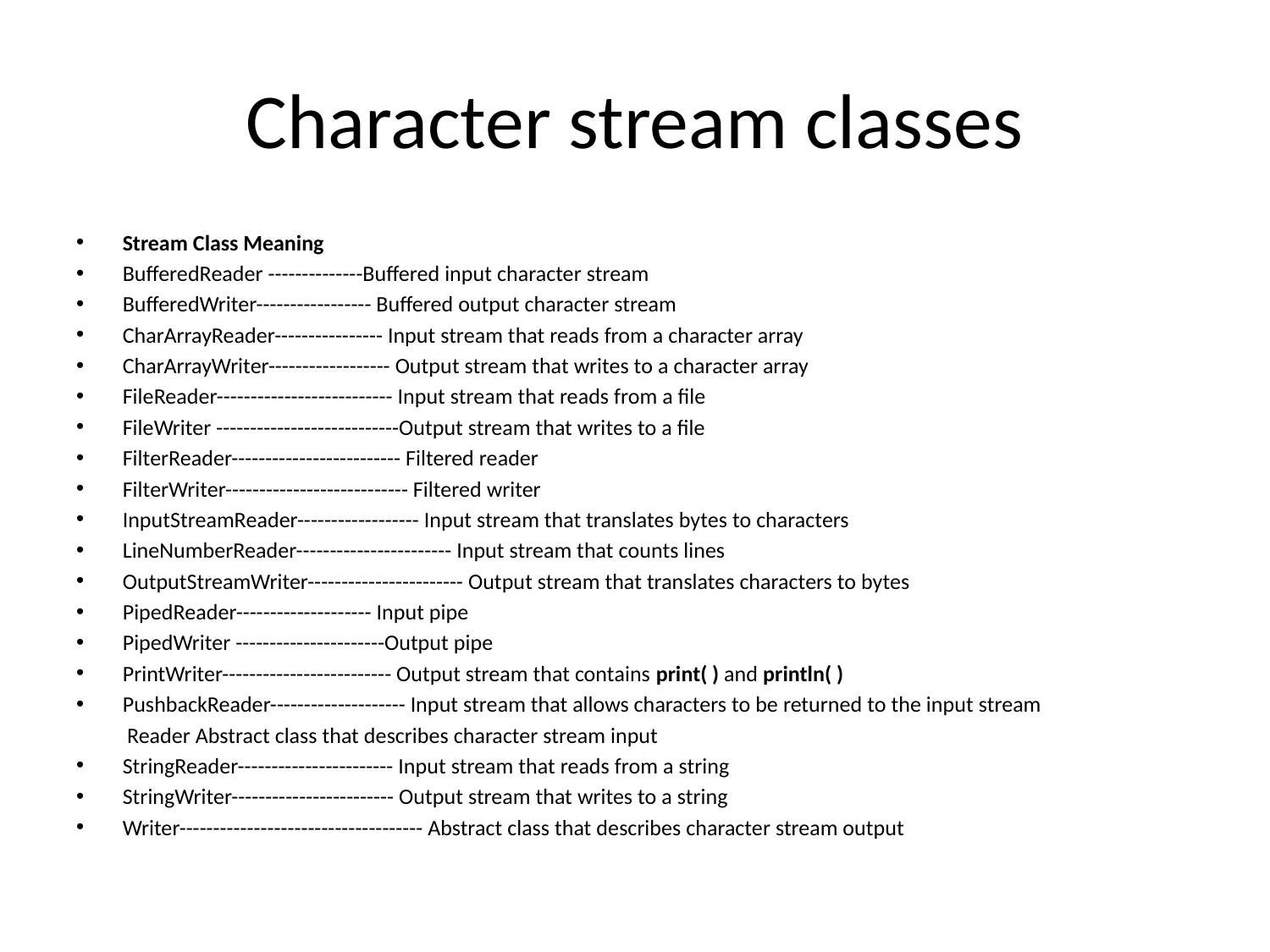

# Character stream classes
Stream Class Meaning
BufferedReader --------------Buffered input character stream
BufferedWriter----------------- Buffered output character stream
CharArrayReader---------------- Input stream that reads from a character array
CharArrayWriter------------------ Output stream that writes to a character array
FileReader-------------------------- Input stream that reads from a file
FileWriter ---------------------------Output stream that writes to a file
FilterReader------------------------- Filtered reader
FilterWriter--------------------------- Filtered writer
InputStreamReader------------------ Input stream that translates bytes to characters
LineNumberReader----------------------- Input stream that counts lines
OutputStreamWriter----------------------- Output stream that translates characters to bytes
PipedReader-------------------- Input pipe
PipedWriter ----------------------Output pipe
PrintWriter------------------------- Output stream that contains print( ) and println( )
PushbackReader-------------------- Input stream that allows characters to be returned to the input stream
          Reader Abstract class that describes character stream input
StringReader----------------------- Input stream that reads from a string
StringWriter------------------------ Output stream that writes to a string
Writer------------------------------------ Abstract class that describes character stream output